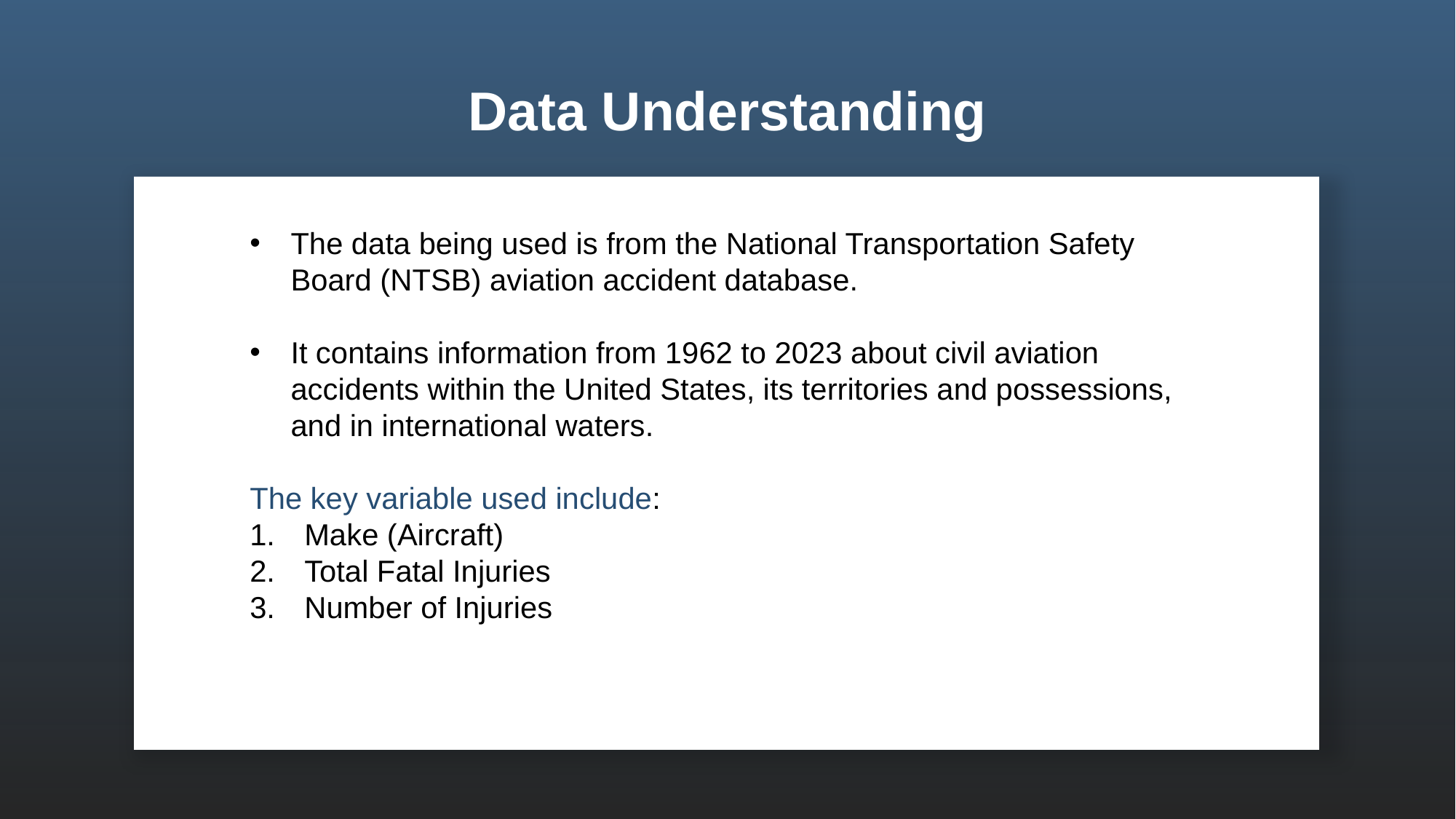

Data Understanding

The data being used is from the National Transportation Safety Board (NTSB) aviation accident database.

It contains information from 1962 to 2023 about civil aviation accidents within the United States, its territories and possessions, and in international waters.

The key variable used include:
Make (Aircraft)
Total Fatal Injuries
Number of Injuries